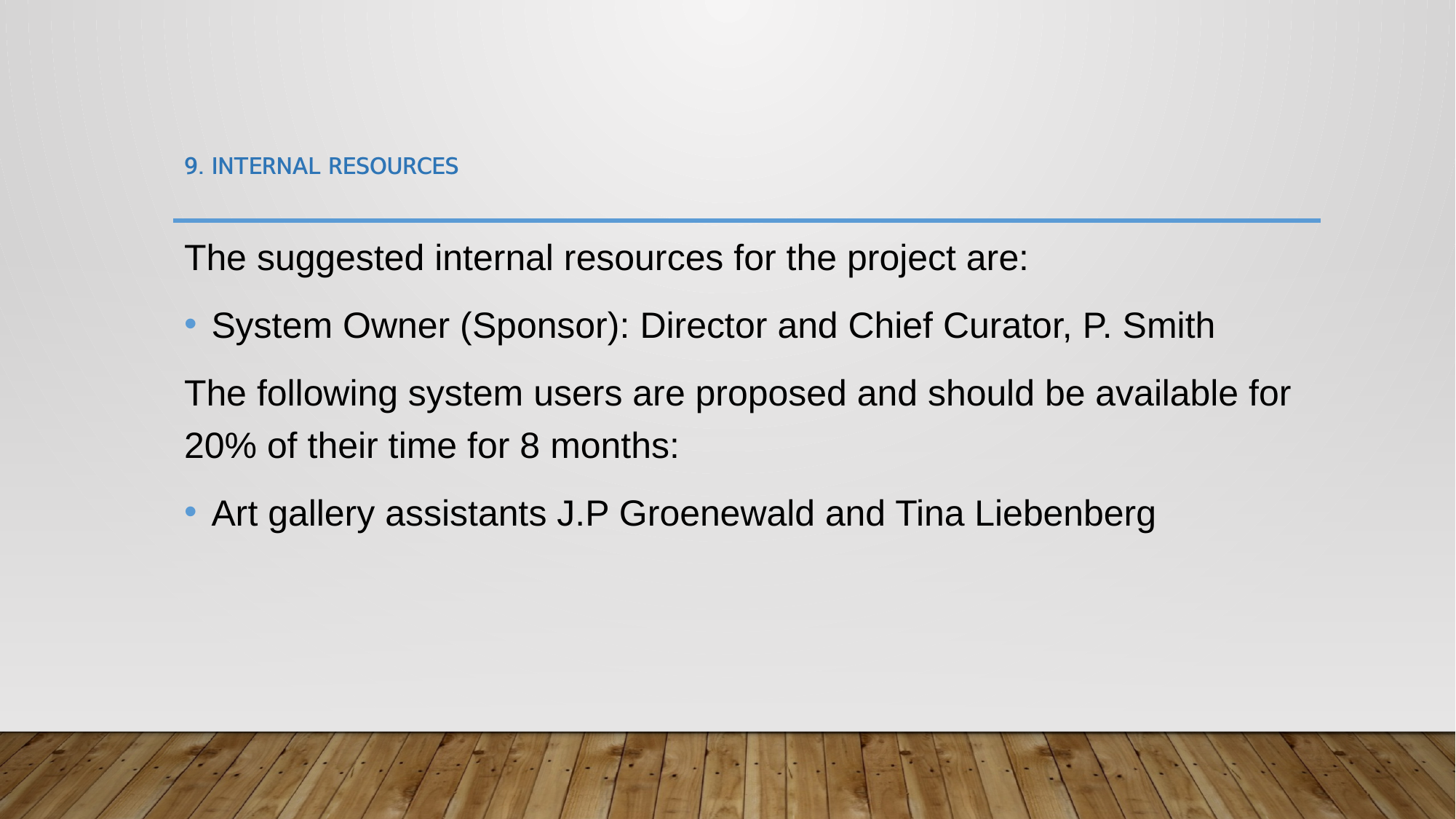

# 9. INTERNAL resources
The suggested internal resources for the project are:
System Owner (Sponsor): Director and Chief Curator, P. Smith
The following system users are proposed and should be available for 20% of their time for 8 months:
Art gallery assistants J.P Groenewald and Tina Liebenberg